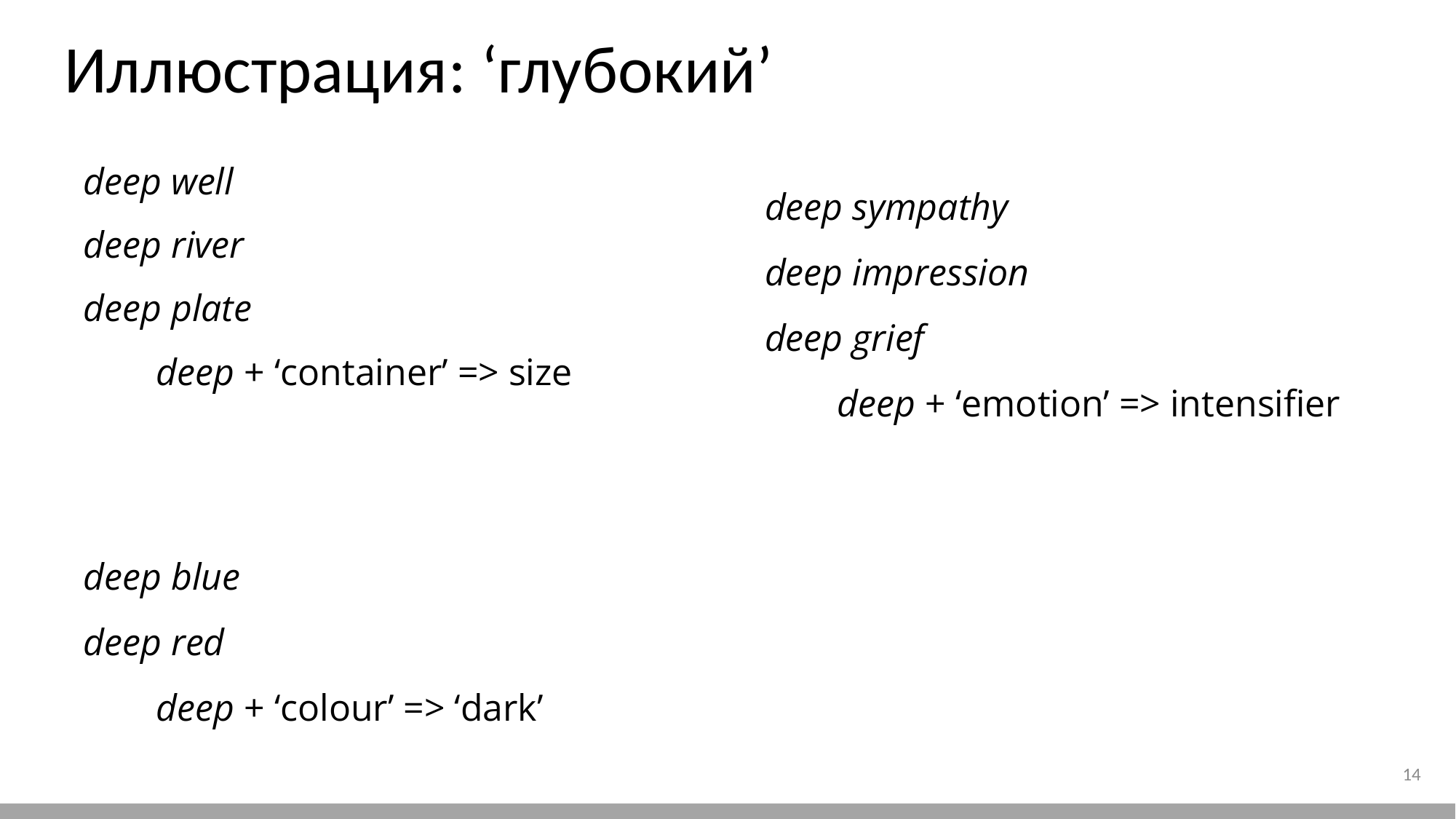

# Иллюстрация: ‘глубокий’
deep sympathy
deep impression
deep grief
deep + ‘emotion’ => intensifier
deep well
deep river
deep plate
deep + ‘container’ => size
deep blue
deep red
deep + ‘colour’ => ‘dark’
14